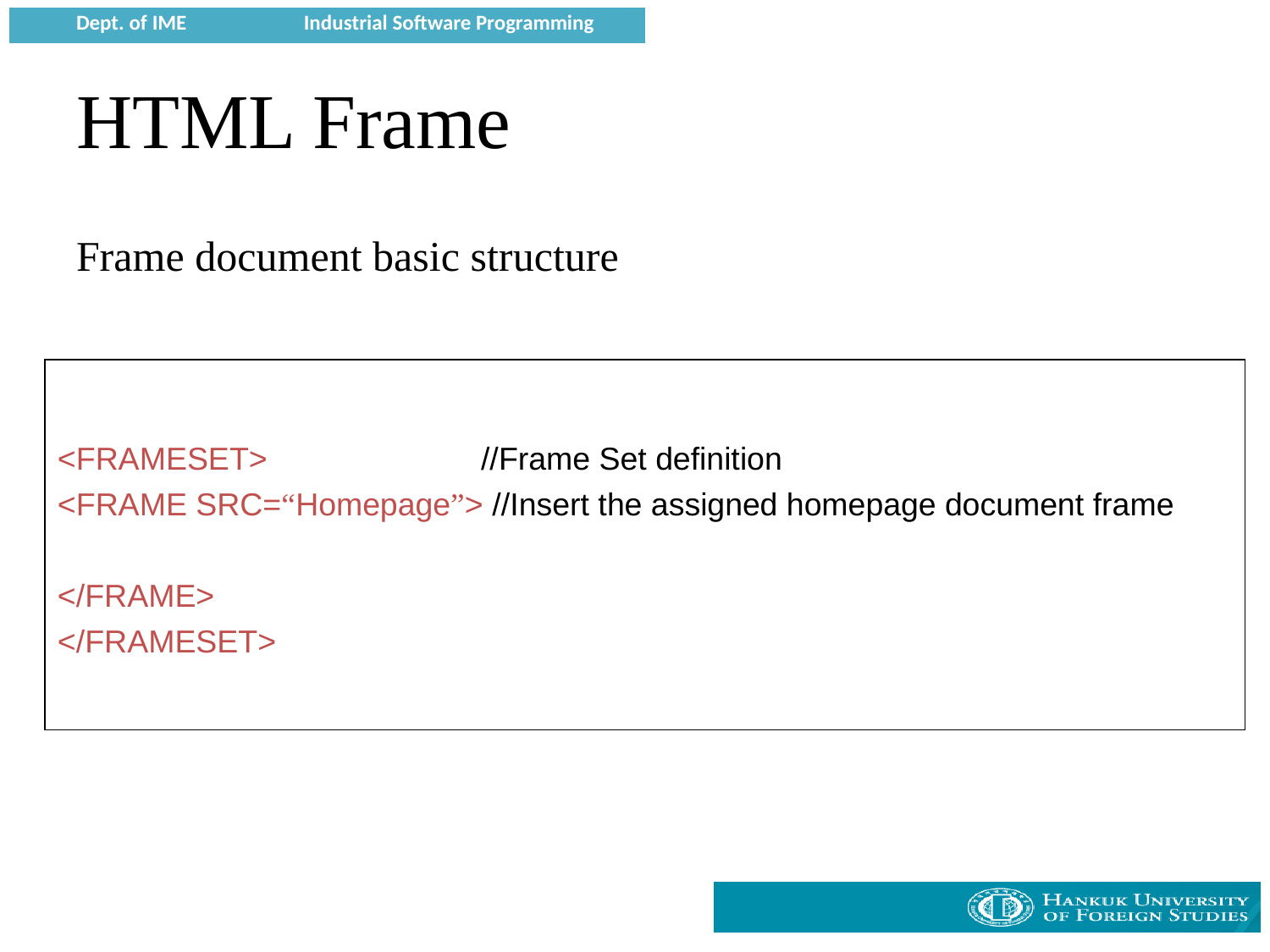

# HTML Frame
Frame document basic structure

<FRAMESET>                        //Frame Set definition
<FRAME SRC=“Homepage”> //Insert the assigned homepage document frame

</FRAME>
</FRAMESET>